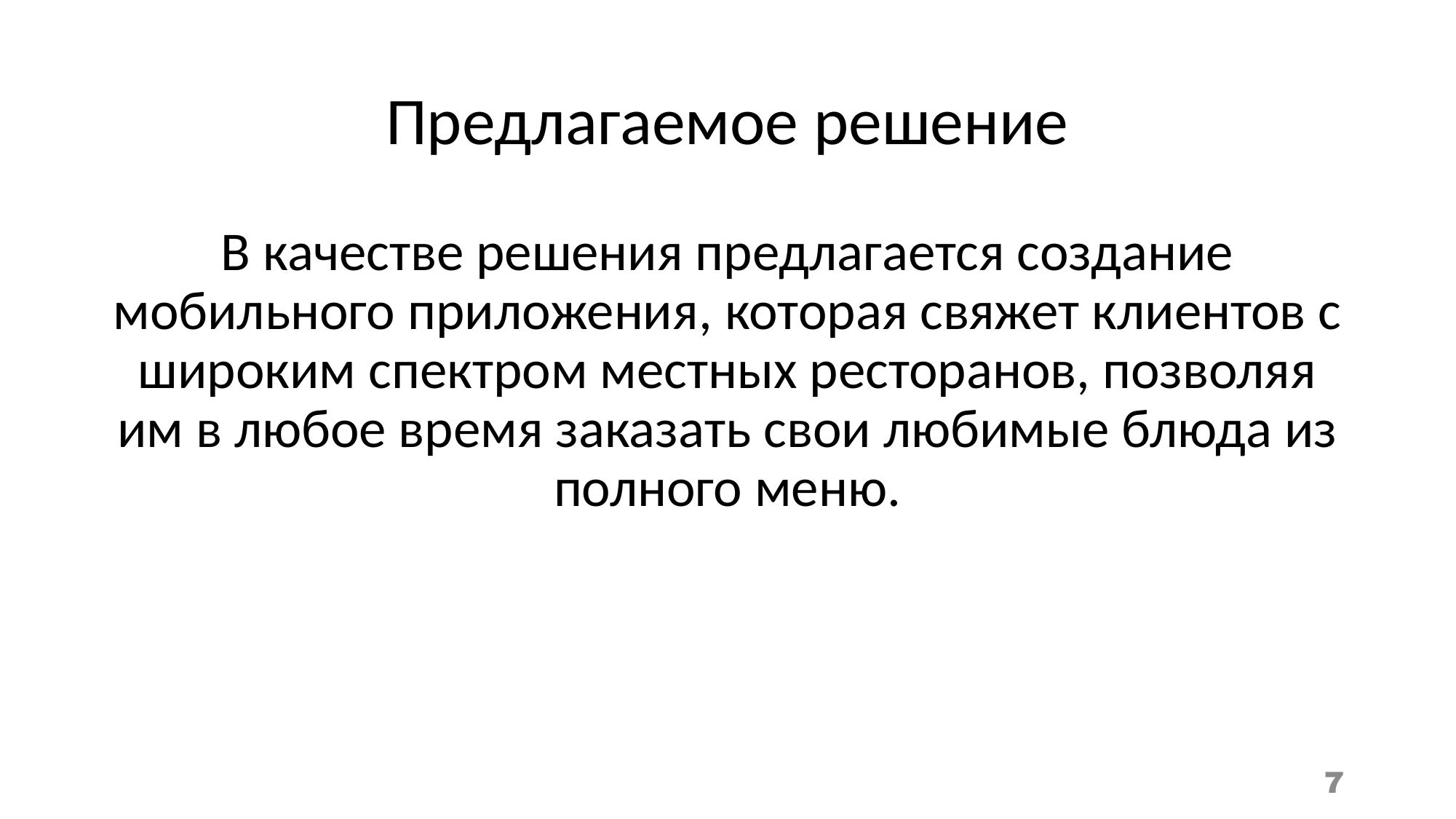

# Предлагаемое решение
В качестве решения предлагается создание мобильного приложения, которая свяжет клиентов с широким спектром местных ресторанов, позволяя им в любое время заказать свои любимые блюда из полного меню.
7